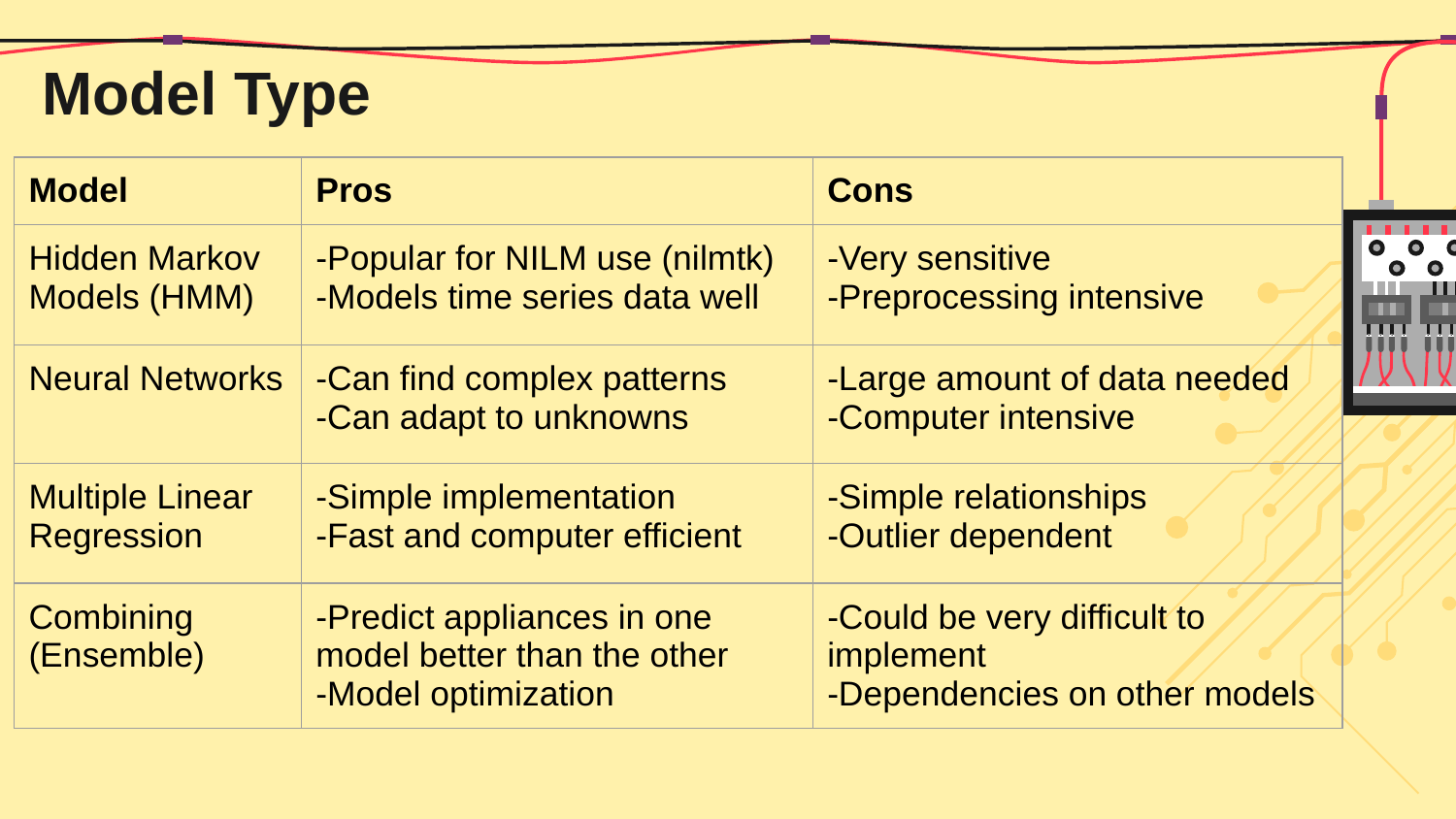

# Model Type
| Model | Pros | Cons |
| --- | --- | --- |
| Hidden Markov Models (HMM) | -Popular for NILM use (nilmtk) -Models time series data well | -Very sensitive -Preprocessing intensive |
| Neural Networks | -Can find complex patterns -Can adapt to unknowns | -Large amount of data needed -Computer intensive |
| Multiple Linear Regression | -Simple implementation -Fast and computer efficient | -Simple relationships -Outlier dependent |
| Combining (Ensemble) | -Predict appliances in one model better than the other -Model optimization | -Could be very difficult to implement -Dependencies on other models |